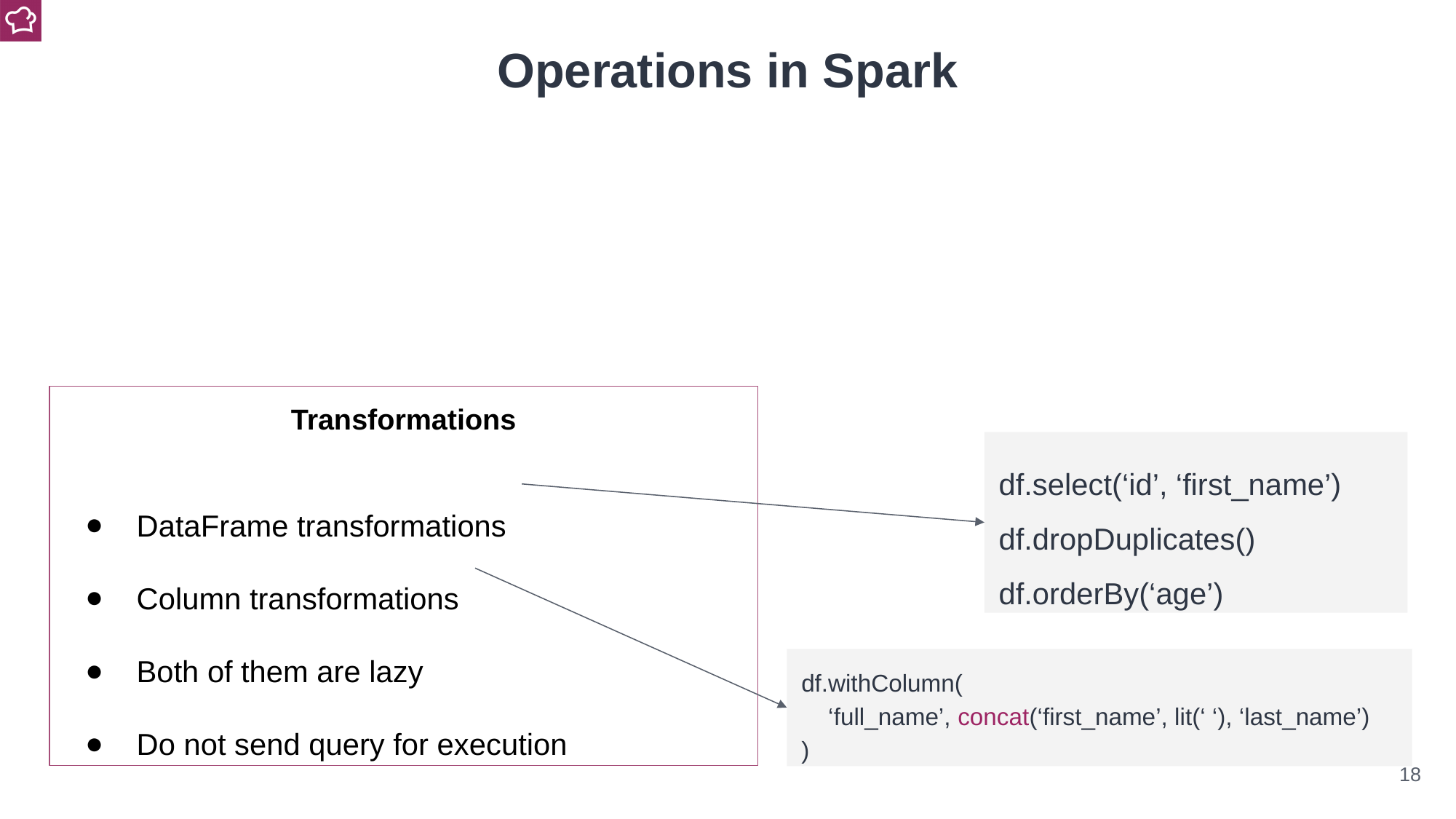

Operations in Spark
Transformations

DataFrame transformations
Column transformations
Both of them are lazy
Do not send query for execution
df.select(‘id’, ‘first_name’)
df.dropDuplicates()
df.orderBy(‘age’)

df.withColumn(
    ‘full_name’, concat(‘first_name’, lit(‘ ‘), ‘last_name’)
)

18